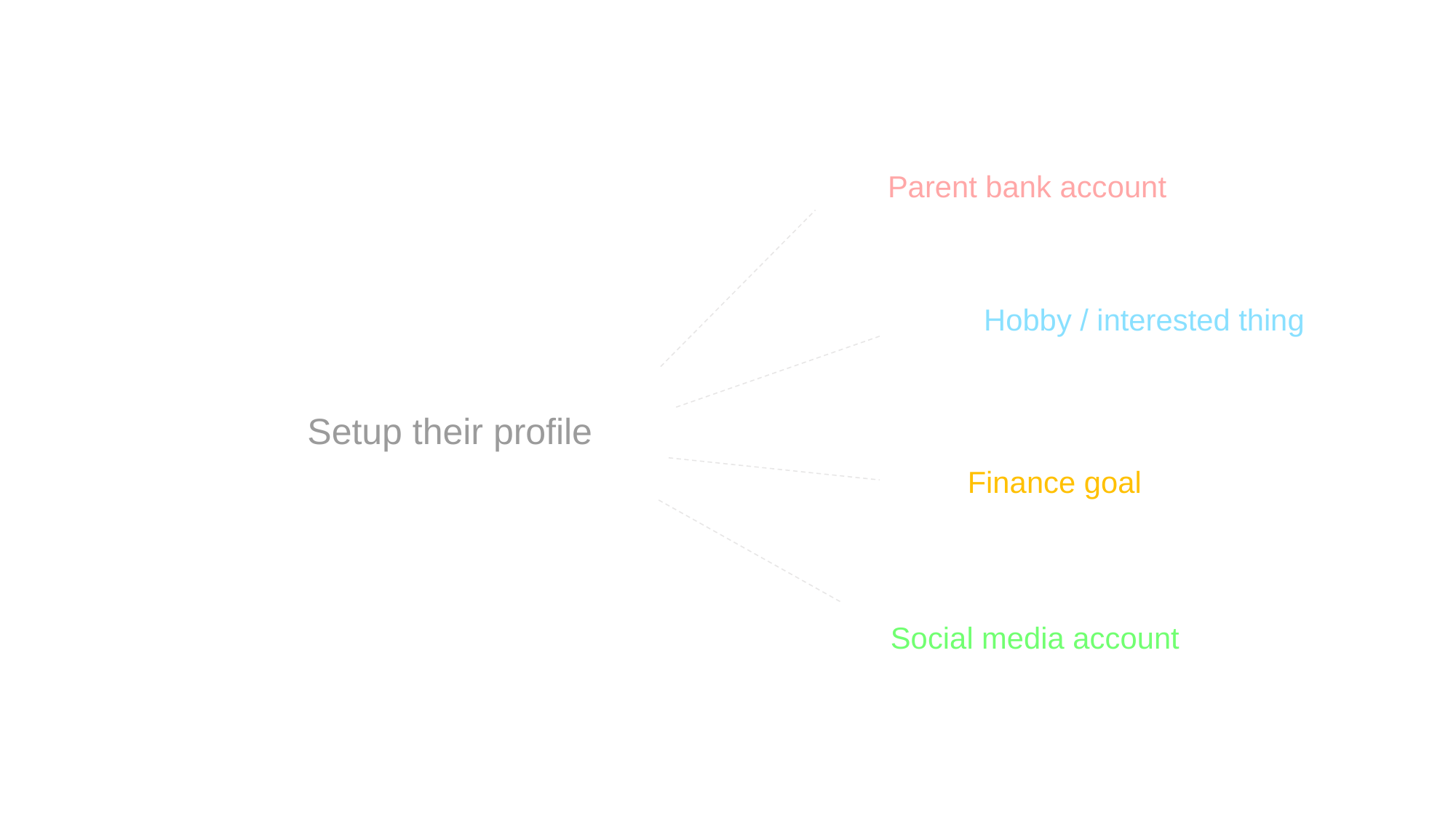

Parent bank account
Hobby / interested thing
Setup their profile
Finance goal
Social media account